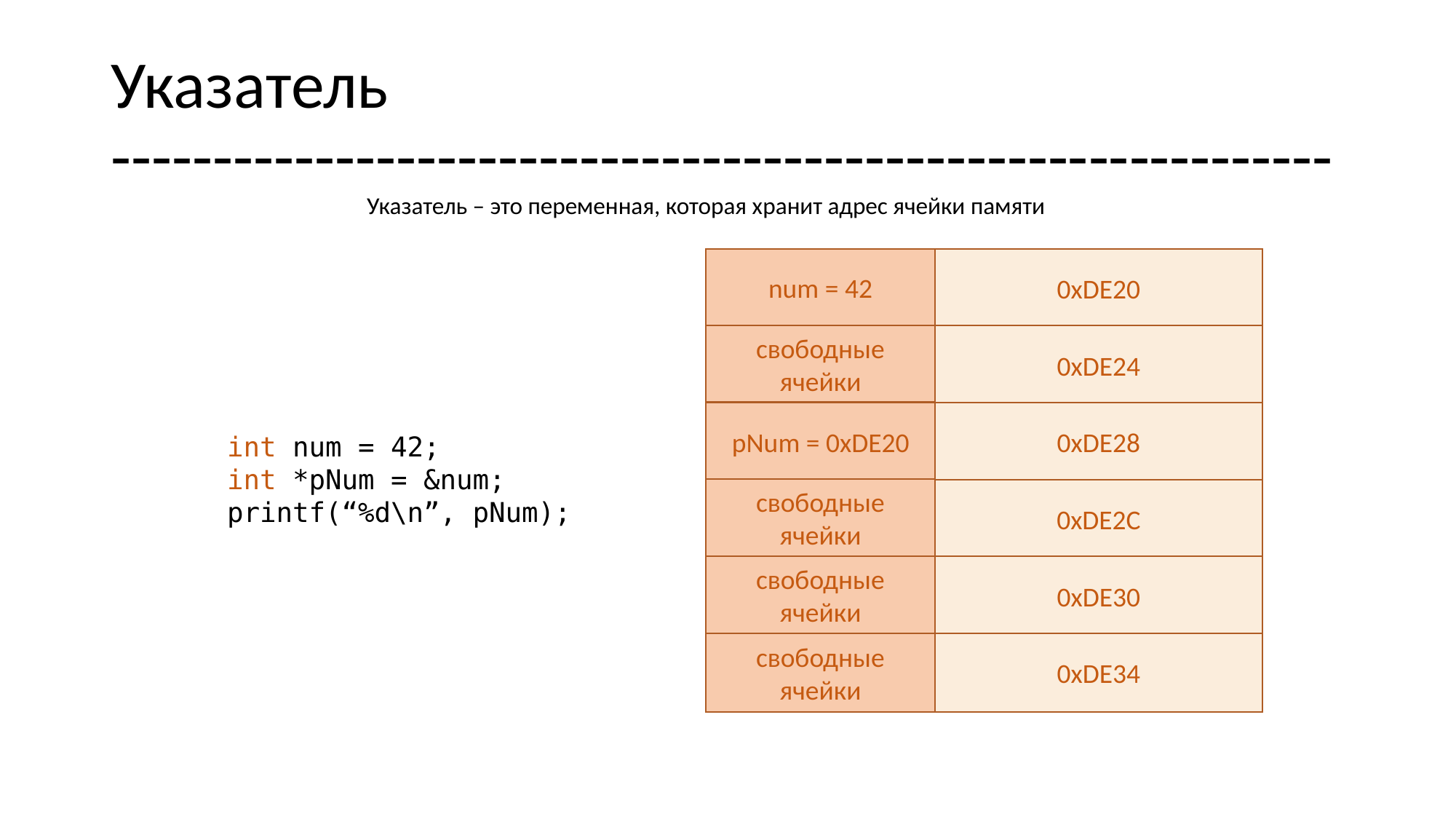

# Указатель ------------------------------------------------------------
Указатель – это переменная, которая хранит адрес ячейки памяти
num = 42
0xDE20
0xDE24
0xDE28
0xDE2C
0xDE30
0xDE34
свободные ячейки
pNum = 0xDE20
int num = 42;
int *pNum = &num;
printf(“%d\n”, pNum);

свободные ячейки
свободные ячейки
свободные ячейки